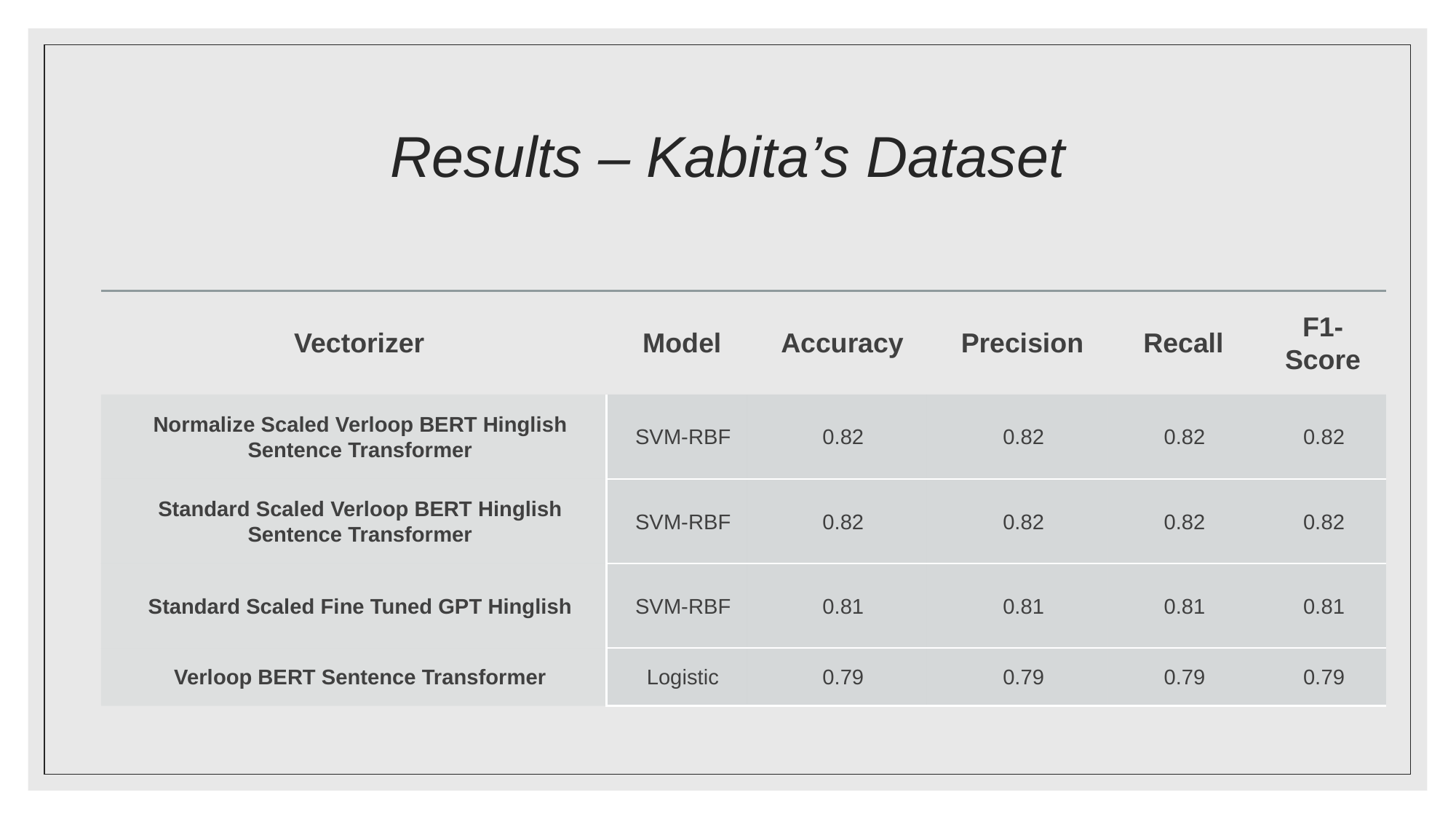

# Results – Kabita’s Dataset
| Vectorizer | Model | Accuracy | Precision | Recall | F1-Score |
| --- | --- | --- | --- | --- | --- |
| Normalize Scaled Verloop BERT Hinglish Sentence Transformer | SVM-RBF | 0.82 | 0.82 | 0.82 | 0.82 |
| Standard Scaled Verloop BERT Hinglish Sentence Transformer | SVM-RBF | 0.82 | 0.82 | 0.82 | 0.82 |
| Standard Scaled Fine Tuned GPT Hinglish | SVM-RBF | 0.81 | 0.81 | 0.81 | 0.81 |
| Verloop BERT Sentence Transformer | Logistic | 0.79 | 0.79 | 0.79 | 0.79 |